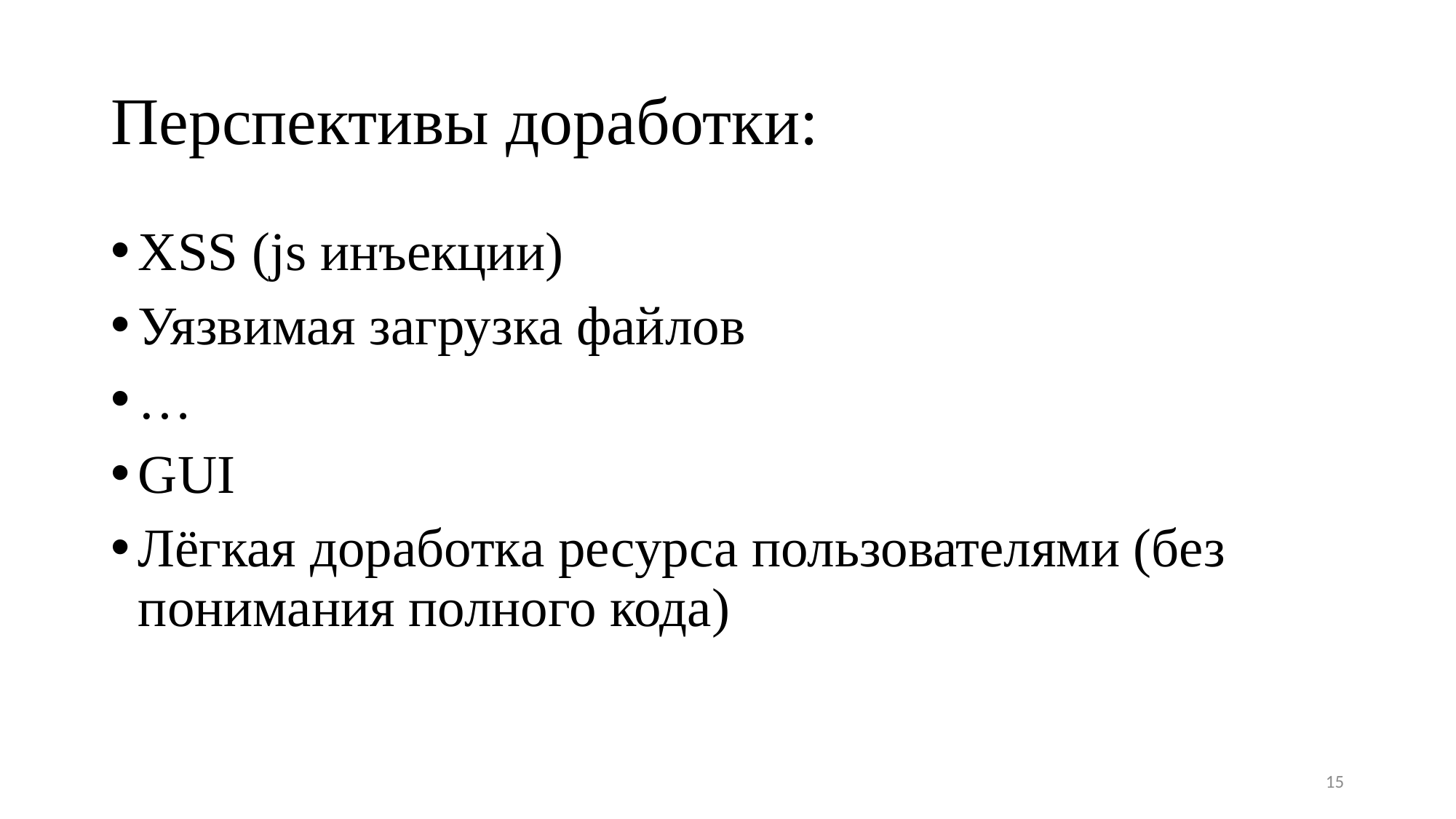

# Перспективы доработки:
XSS (js инъекции)
Уязвимая загрузка файлов
…
GUI
Лёгкая доработка ресурса пользователями (без понимания полного кода)
15